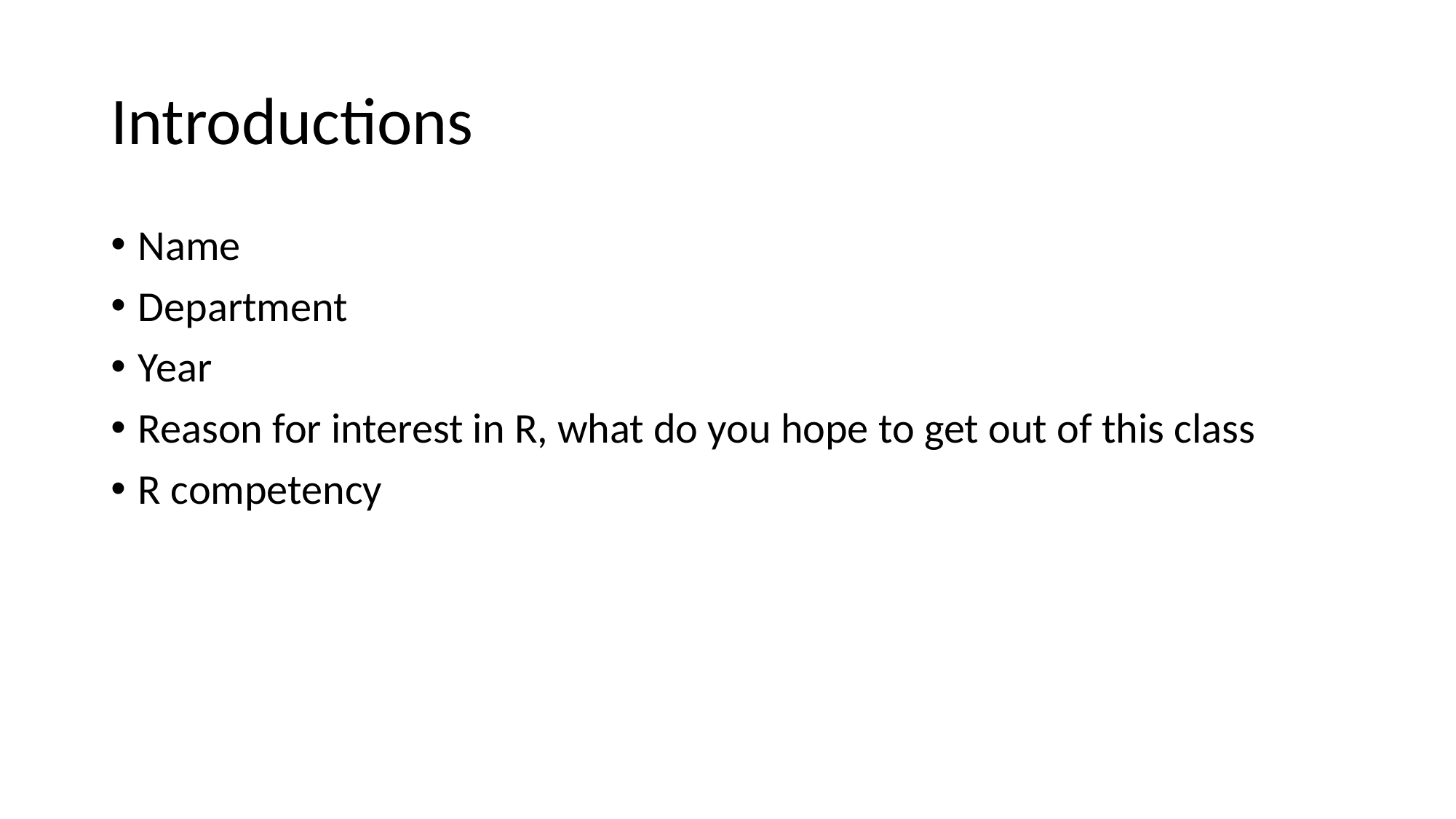

# Introductions
Name
Department
Year
Reason for interest in R, what do you hope to get out of this class
R competency